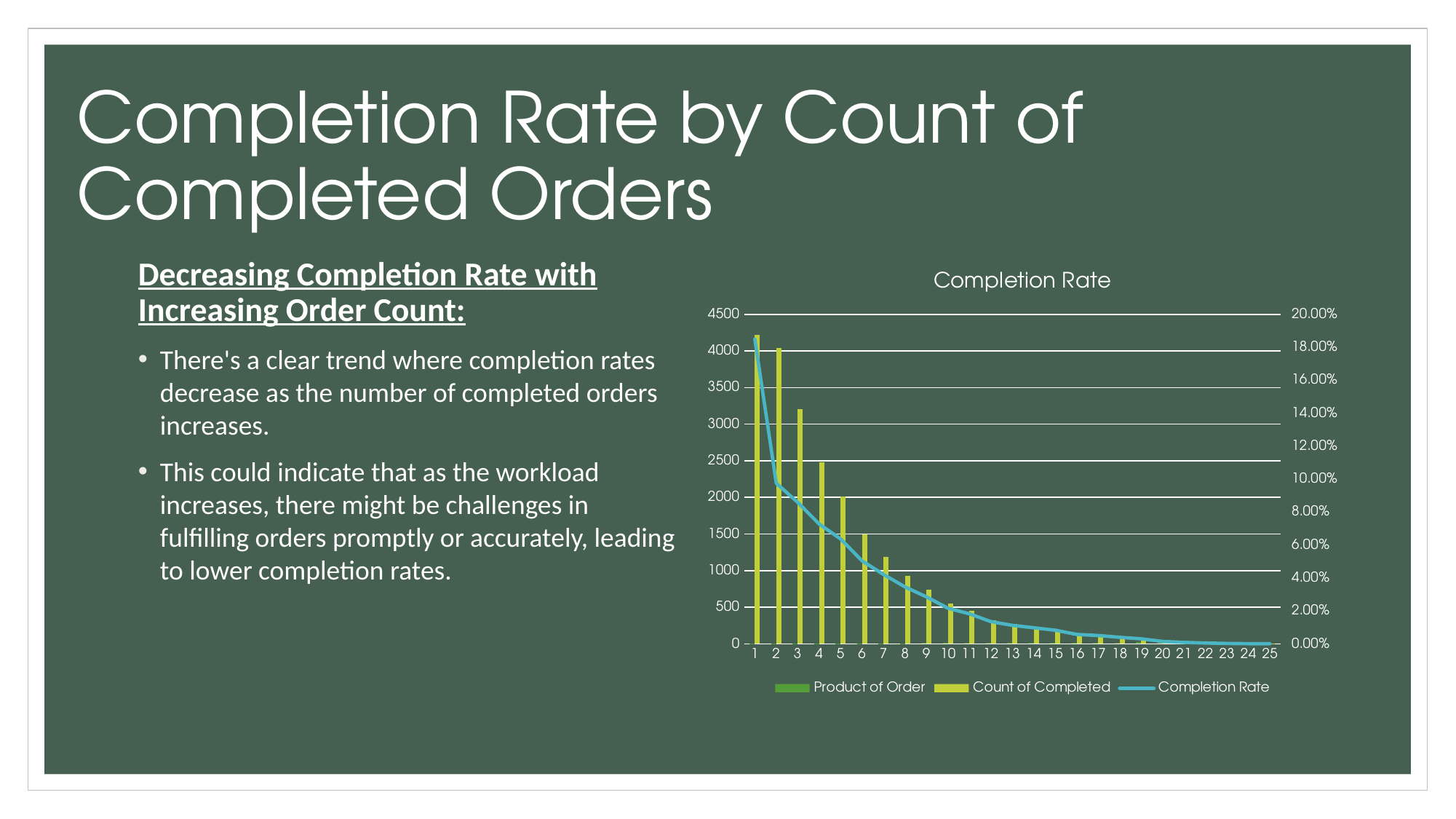

# Completion Rate by Count of Completed Orders
Decreasing Completion Rate with Increasing Order Count:
There's a clear trend where completion rates decrease as the number of completed orders increases.
This could indicate that as the workload increases, there might be challenges in fulfilling orders promptly or accurately, leading to lower completion rates.

### Chart: Completion Rate

| Category | Product of Order | Count of Completed | Completion Rate |
|---|---|---|---|